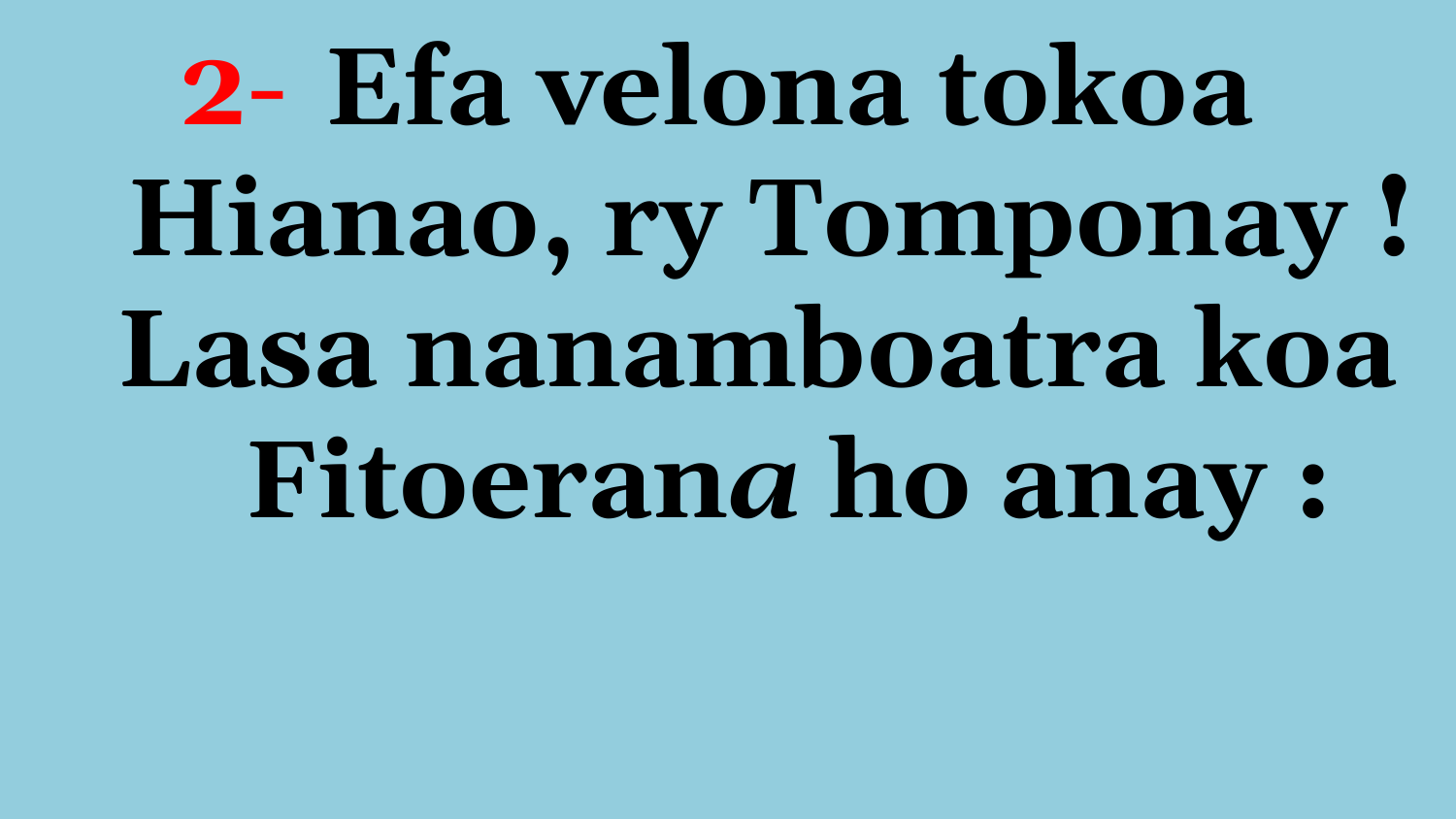

# 2- 	Efa velona tokoa Hianao, ry Tomponay ! Lasa nanamboatra koa Fitoerana ho anay :